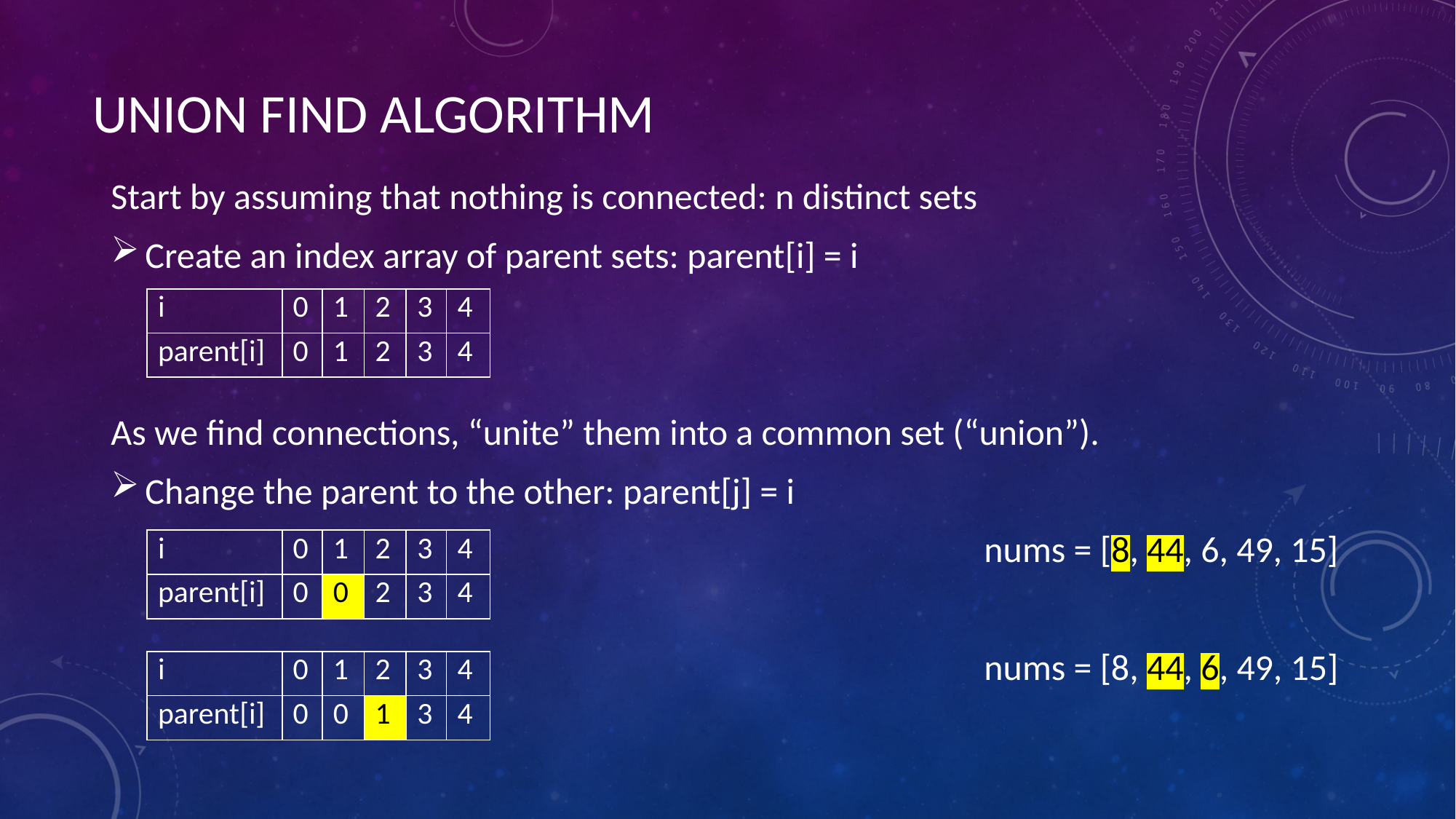

# Union Find algorithm
Start by assuming that nothing is connected: n distinct sets
Create an index array of parent sets: parent[i] = i

As we find connections, “unite” them into a common set (“union”).
Change the parent to the other: parent[j] = i
								nums = [8, 44, 6, 49, 15]

								nums = [8, 44, 6, 49, 15]

| i | 0 | 1 | 2 | 3 | 4 |
| --- | --- | --- | --- | --- | --- |
| parent[i] | 0 | 1 | 2 | 3 | 4 |
| i | 0 | 1 | 2 | 3 | 4 |
| --- | --- | --- | --- | --- | --- |
| parent[i] | 0 | 0 | 2 | 3 | 4 |
| i | 0 | 1 | 2 | 3 | 4 |
| --- | --- | --- | --- | --- | --- |
| parent[i] | 0 | 0 | 1 | 3 | 4 |